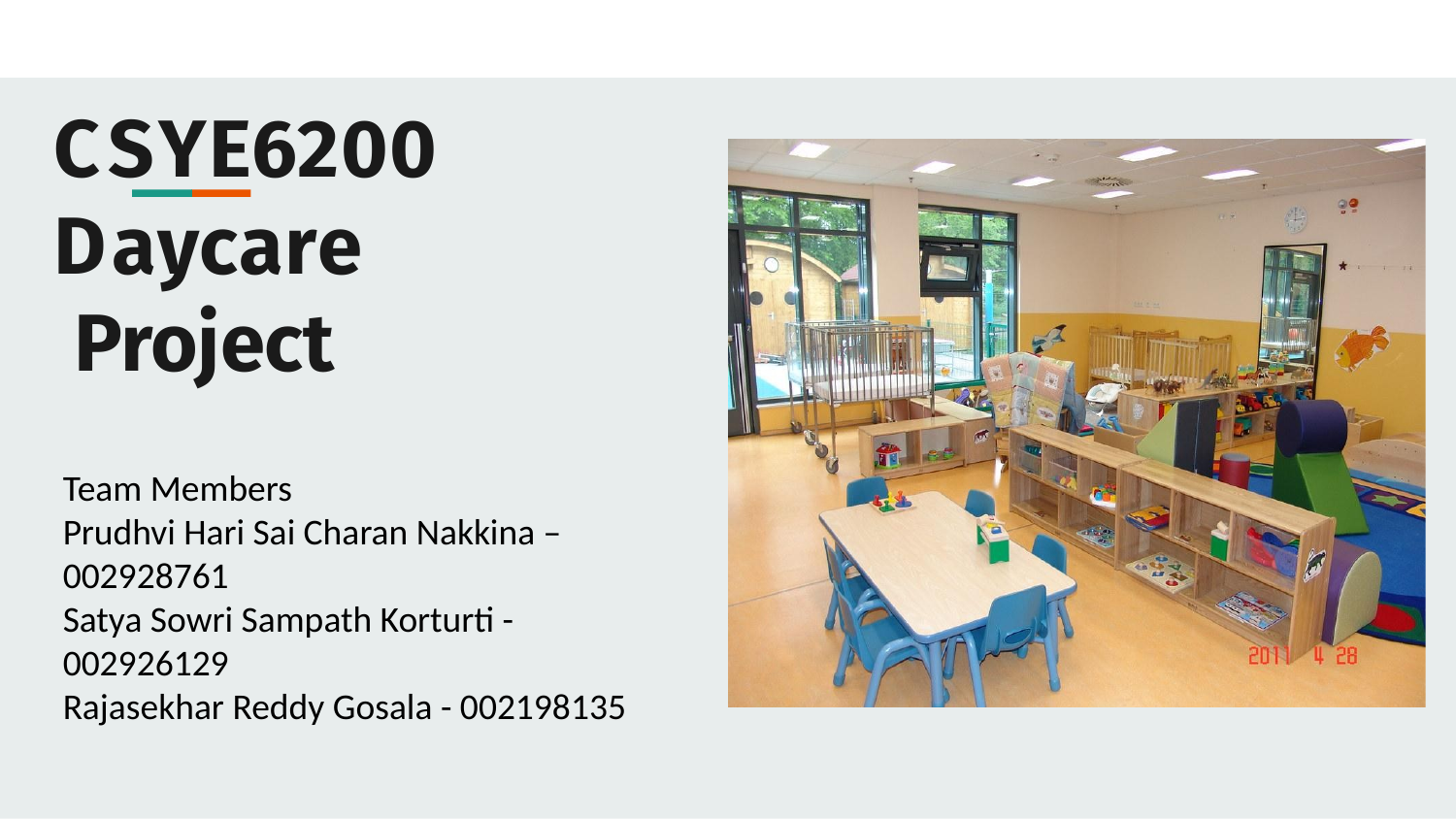

# CSYE6200
Daycare  Project

Team Members
Prudhvi Hari Sai Charan Nakkina – 002928761
Satya Sowri Sampath Korturti - 002926129
Rajasekhar Reddy Gosala - 002198135